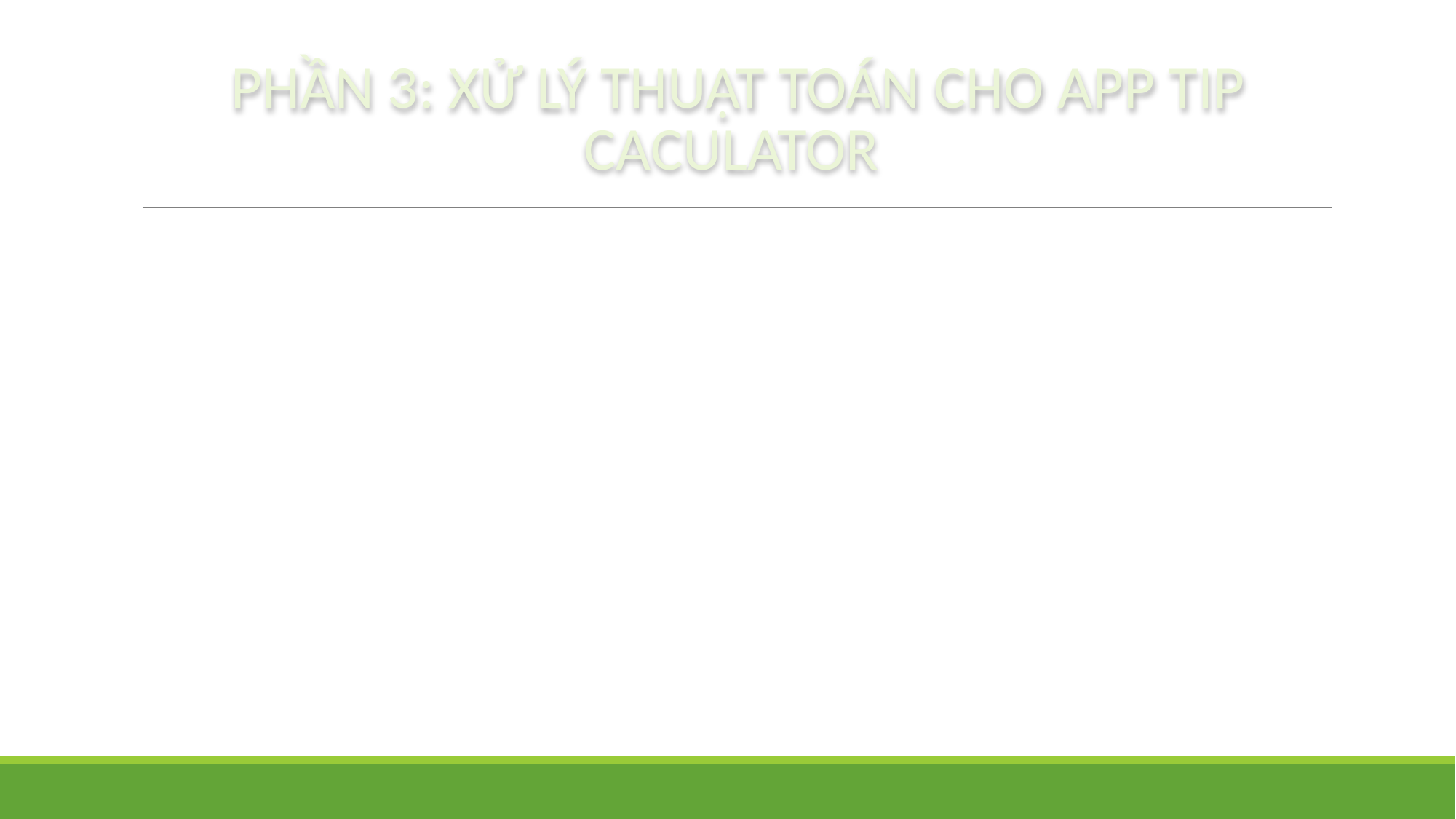

# PHẦN 3: XỬ LÝ THUẬT TOÁN CHO APP TIP CACULATOR